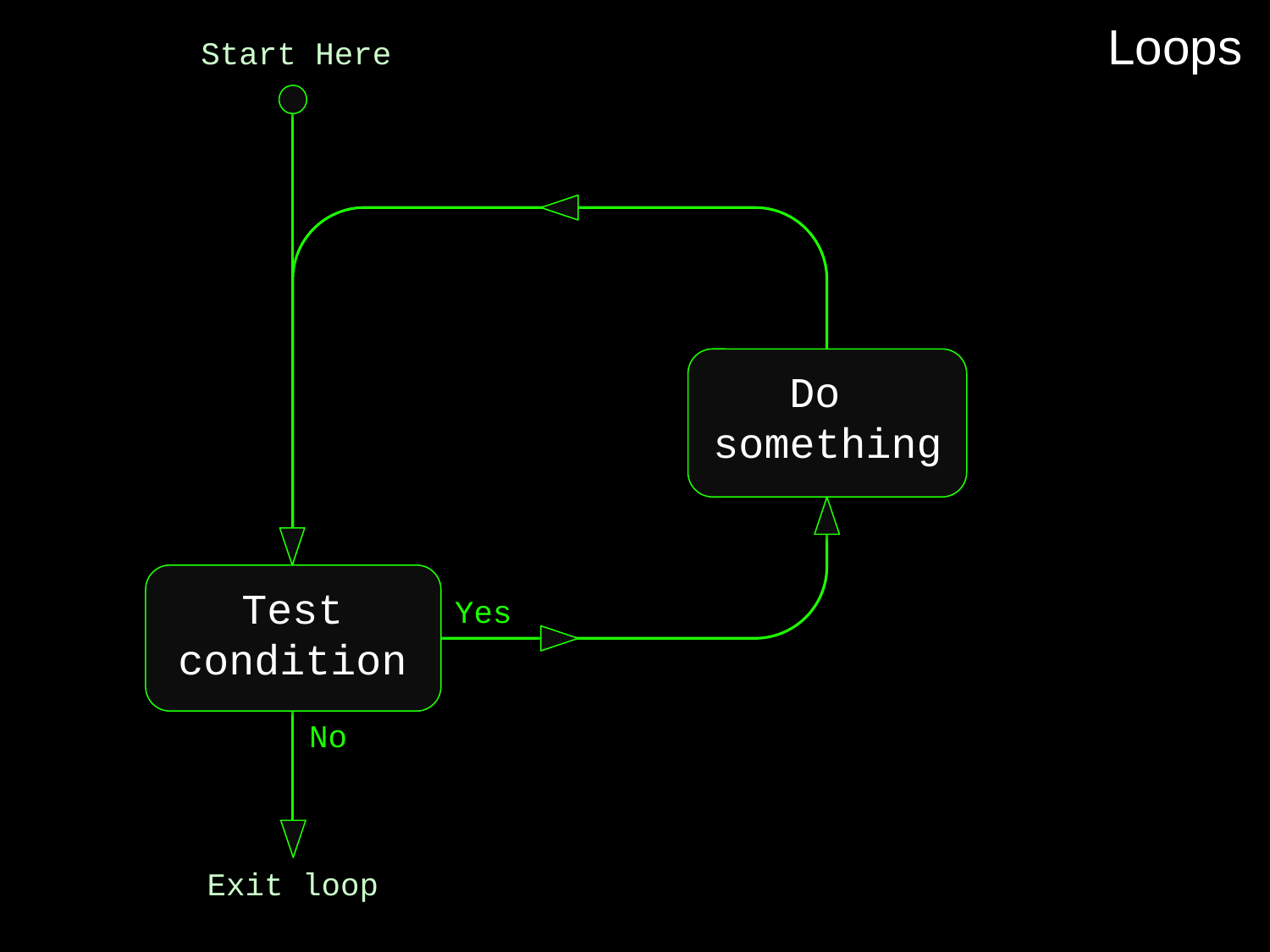

Loops
Start Here

Do
something

Test condition
Yes

No

Exit loop